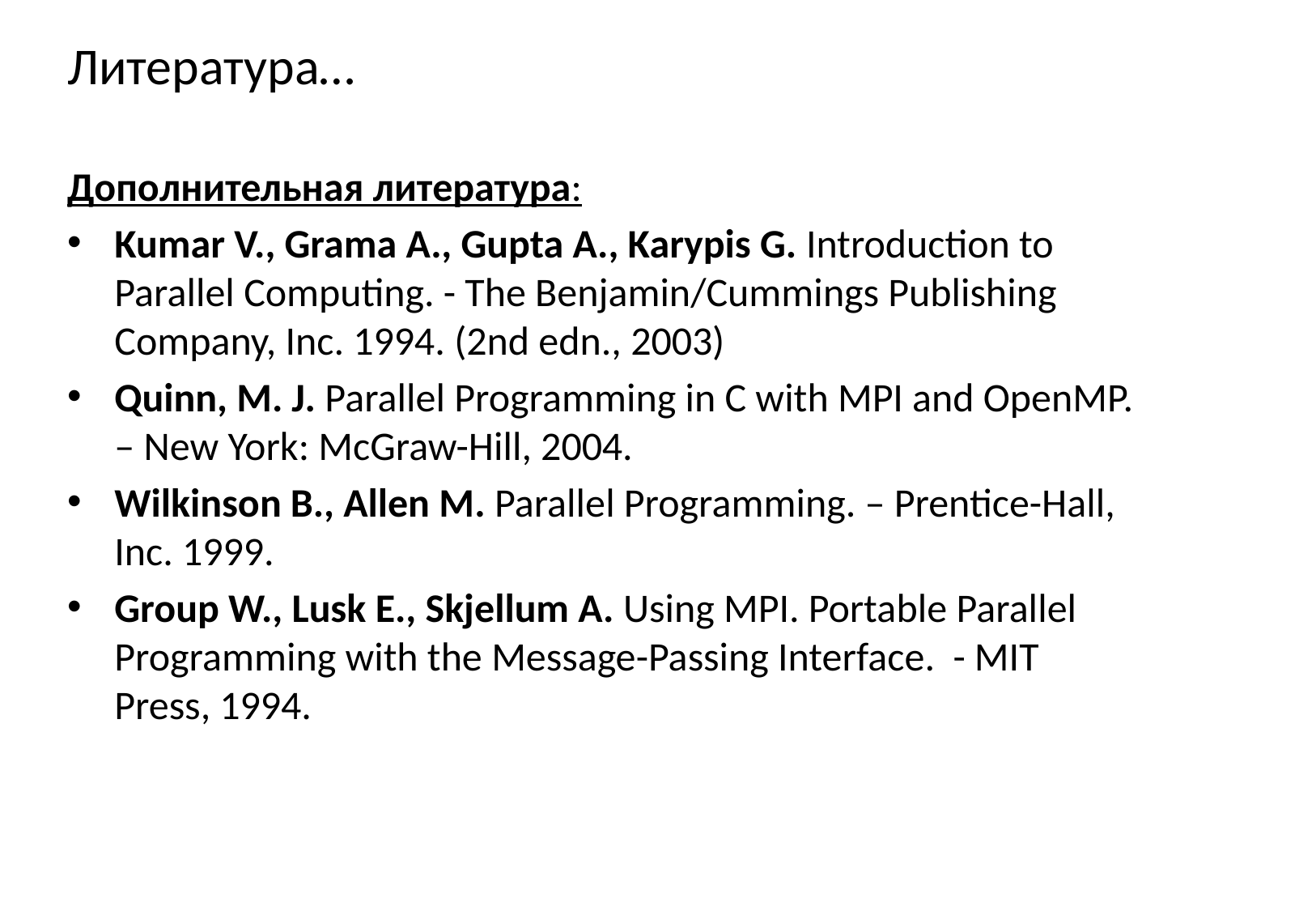

# Литература…
Дополнительная литература:
Kumar V., Grama A., Gupta A., Karypis G. Introduction to Parallel Computing. - The Benjamin/Cummings Publishing Company, Inc. 1994. (2nd edn., 2003)
Quinn, M. J. Parallel Programming in C with MPI and OpenMP. – New York: McGraw-Hill, 2004.
Wilkinson B., Allen M. Parallel Programming. – Prentice-Hall, Inc. 1999.
Group W., Lusk E., Skjellum A. Using MPI. Portable Parallel Programming with the Message-Passing Interface.  - MIT Press, 1994.